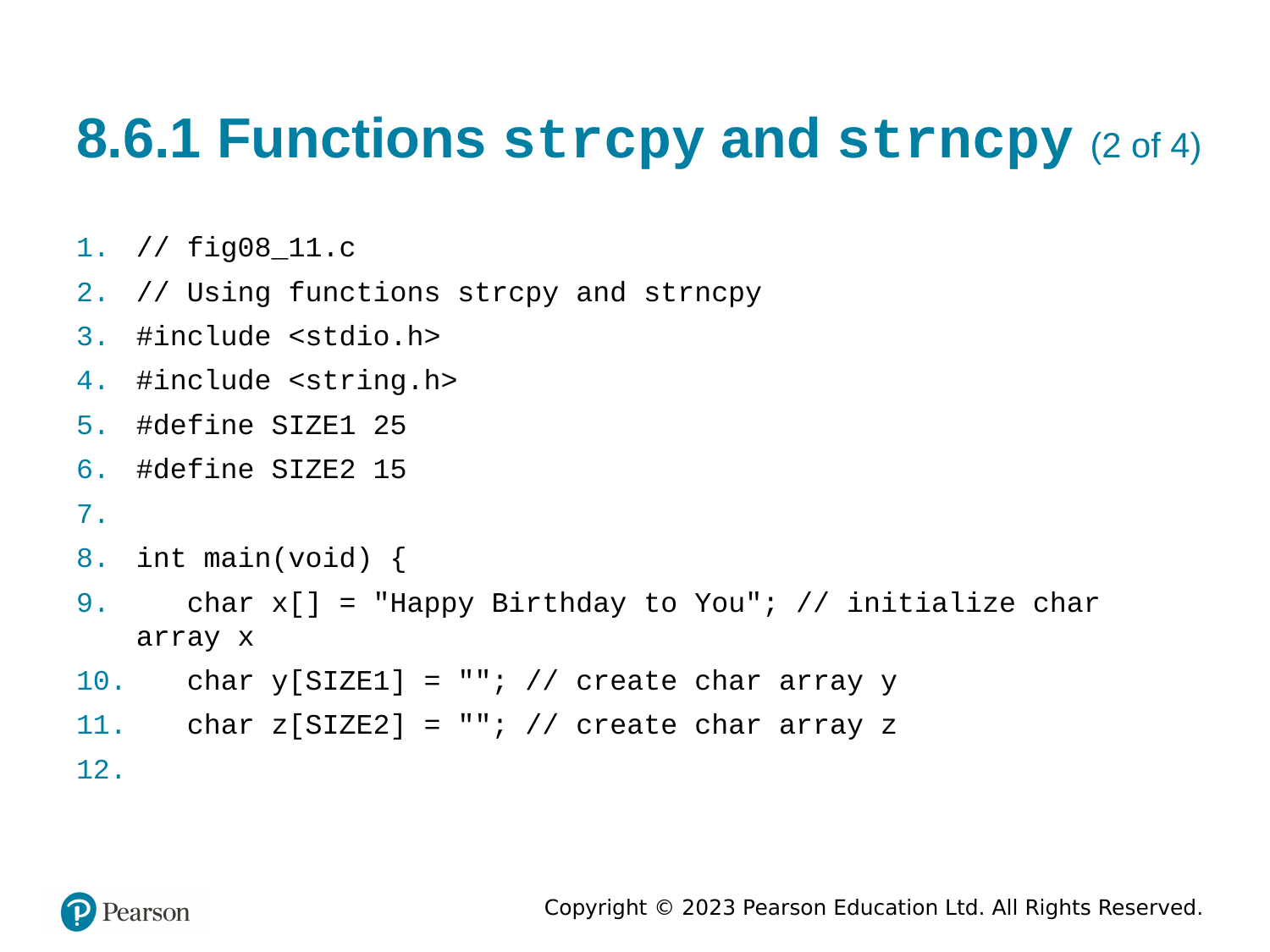

# 8.6.1 Functions strcpy and strncpy (2 of 4)
// fig08_11.c
// Using functions strcpy and strncpy
#include <stdio.h>
#include <string.h>
#define SIZE1 25
#define SIZE2 15

int main(void) {
   char x[] = "Happy Birthday to You"; // initialize char array x
   char y[SIZE1] = ""; // create char array y
   char z[SIZE2] = ""; // create char array z